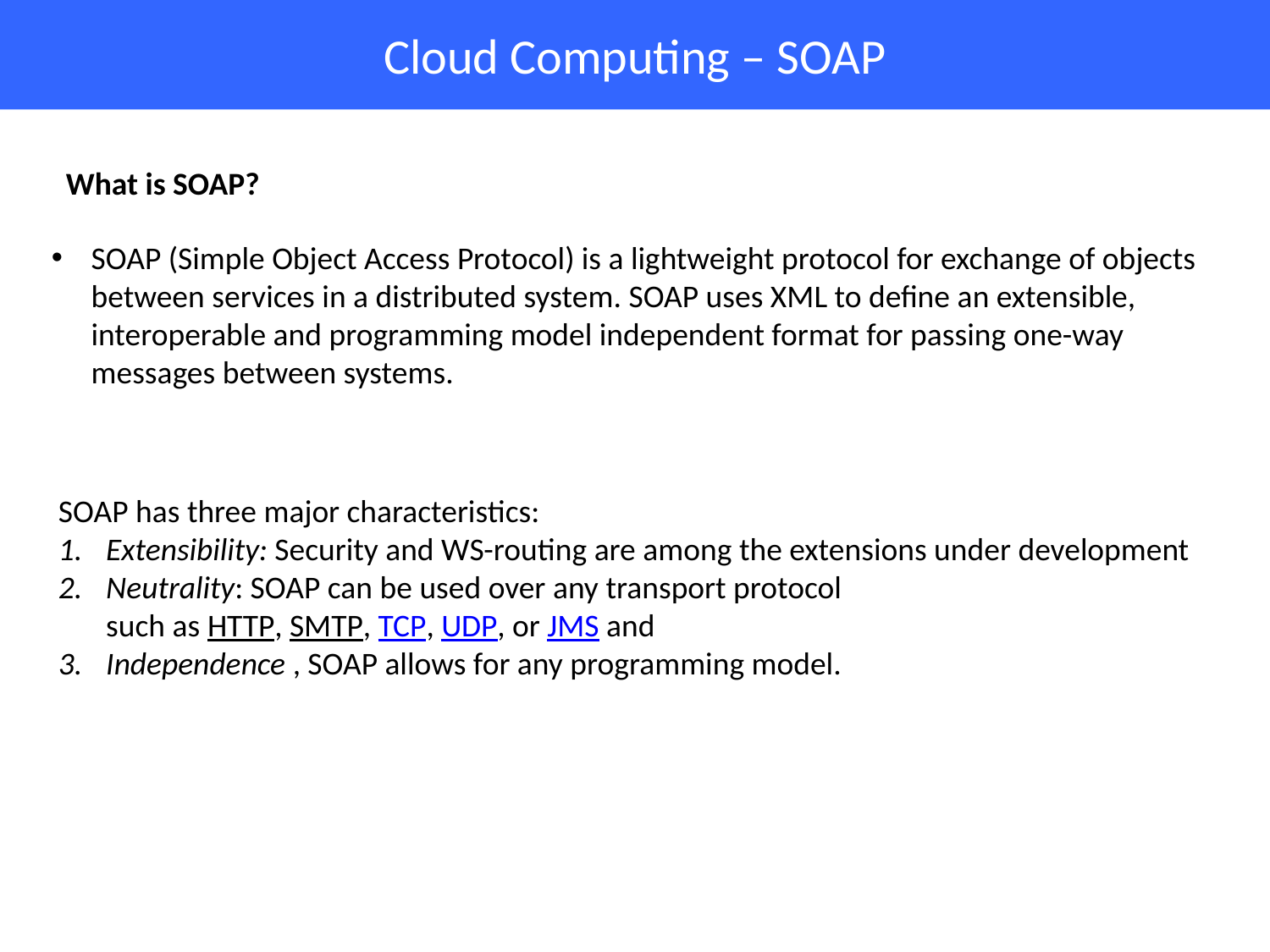

# Cloud Computing – SOAP
What is SOAP?
SOAP (Simple Object Access Protocol) is a lightweight protocol for exchange of objects between services in a distributed system. SOAP uses XML to define an extensible, interoperable and programming model independent format for passing one-way messages between systems.
SOAP has three major characteristics:
Extensibility: Security and WS-routing are among the extensions under development
Neutrality: SOAP can be used over any transport protocol
such as HTTP, SMTP, TCP, UDP, or JMS and
Independence , SOAP allows for any programming model.